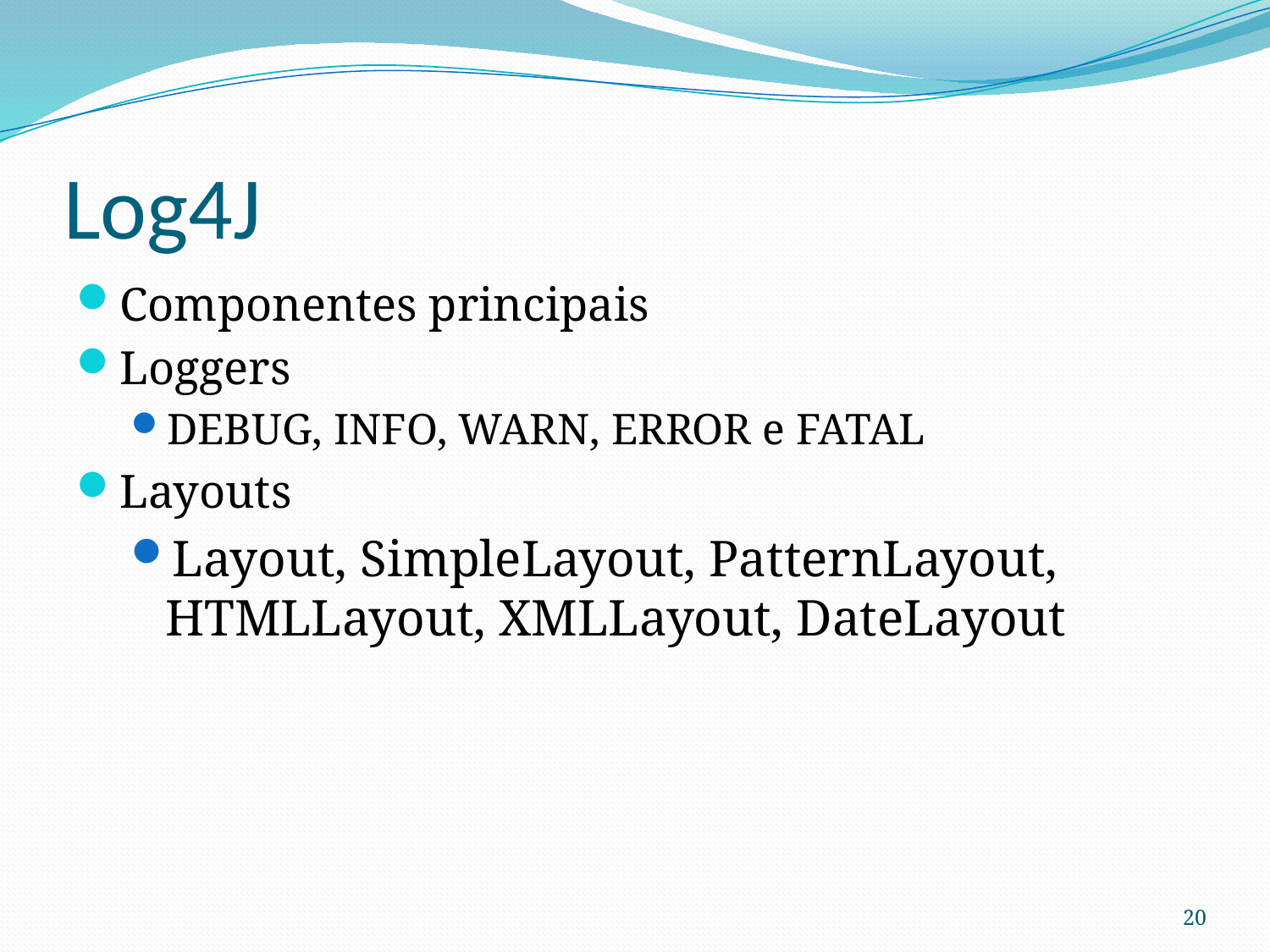

# Log4J
Componentes principais
Loggers
DEBUG, INFO, WARN, ERROR e FATAL
Layouts
Layout, SimpleLayout, PatternLayout, HTMLLayout, XMLLayout, DateLayout
20